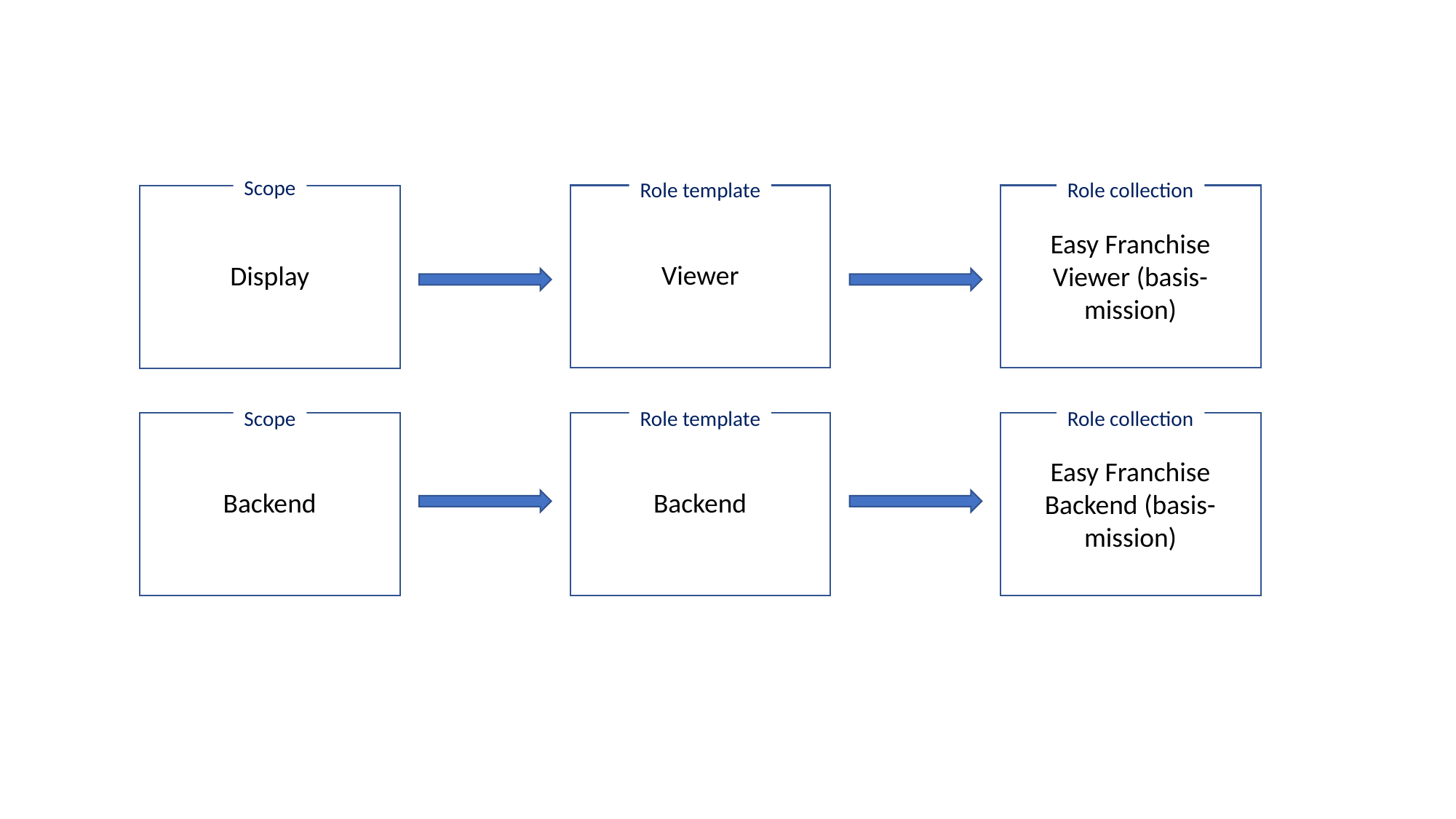

Scope
Role template
Role collection

Easy Franchise Viewer (basis-mission)
Viewer
Display

Scope
Role template
Role collection

Easy Franchise Backend (basis-mission)
Backend
Backend